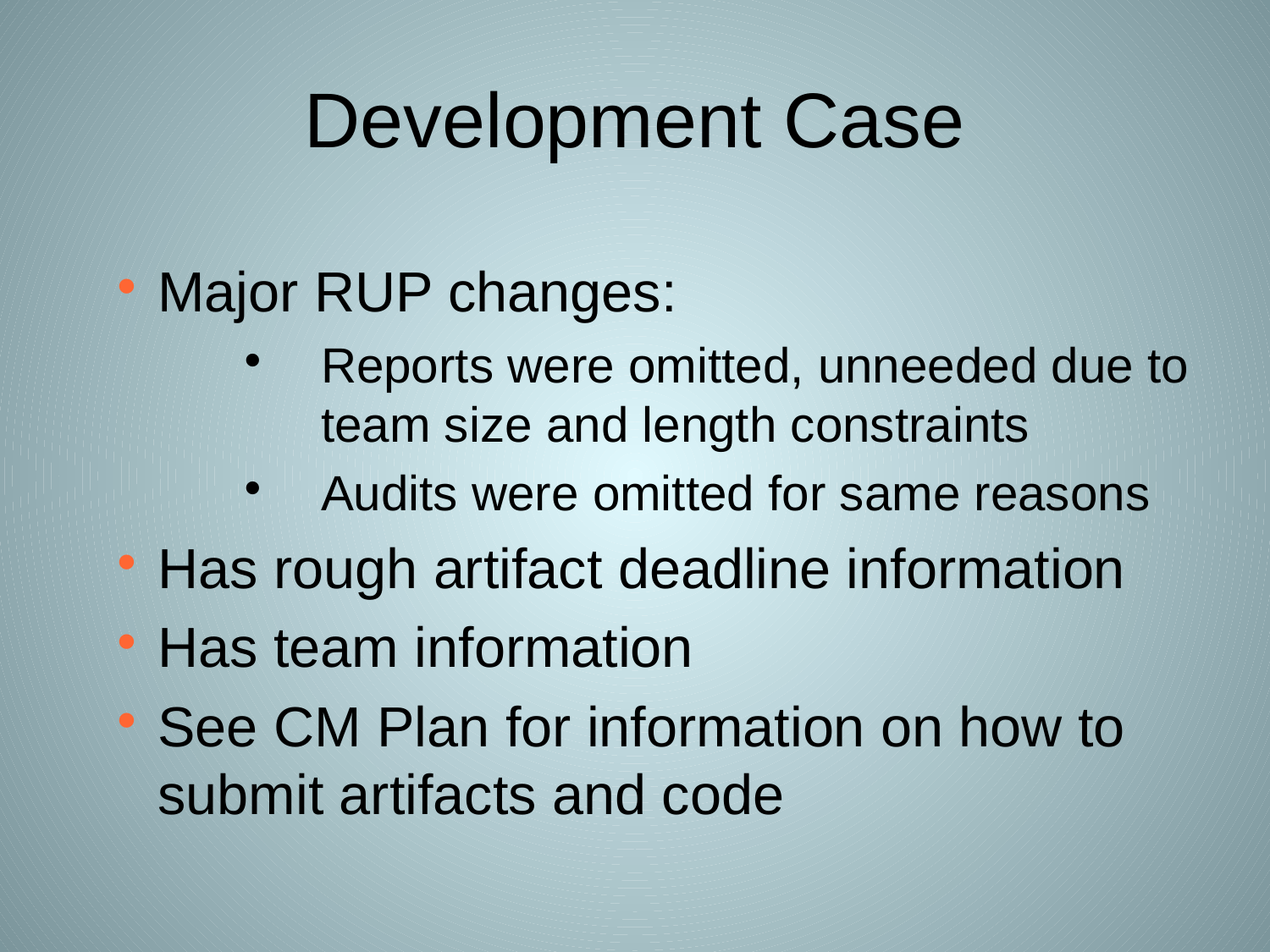

# Development Case
Major RUP changes:
Reports were omitted, unneeded due to team size and length constraints
Audits were omitted for same reasons
Has rough artifact deadline information
Has team information
See CM Plan for information on how to submit artifacts and code